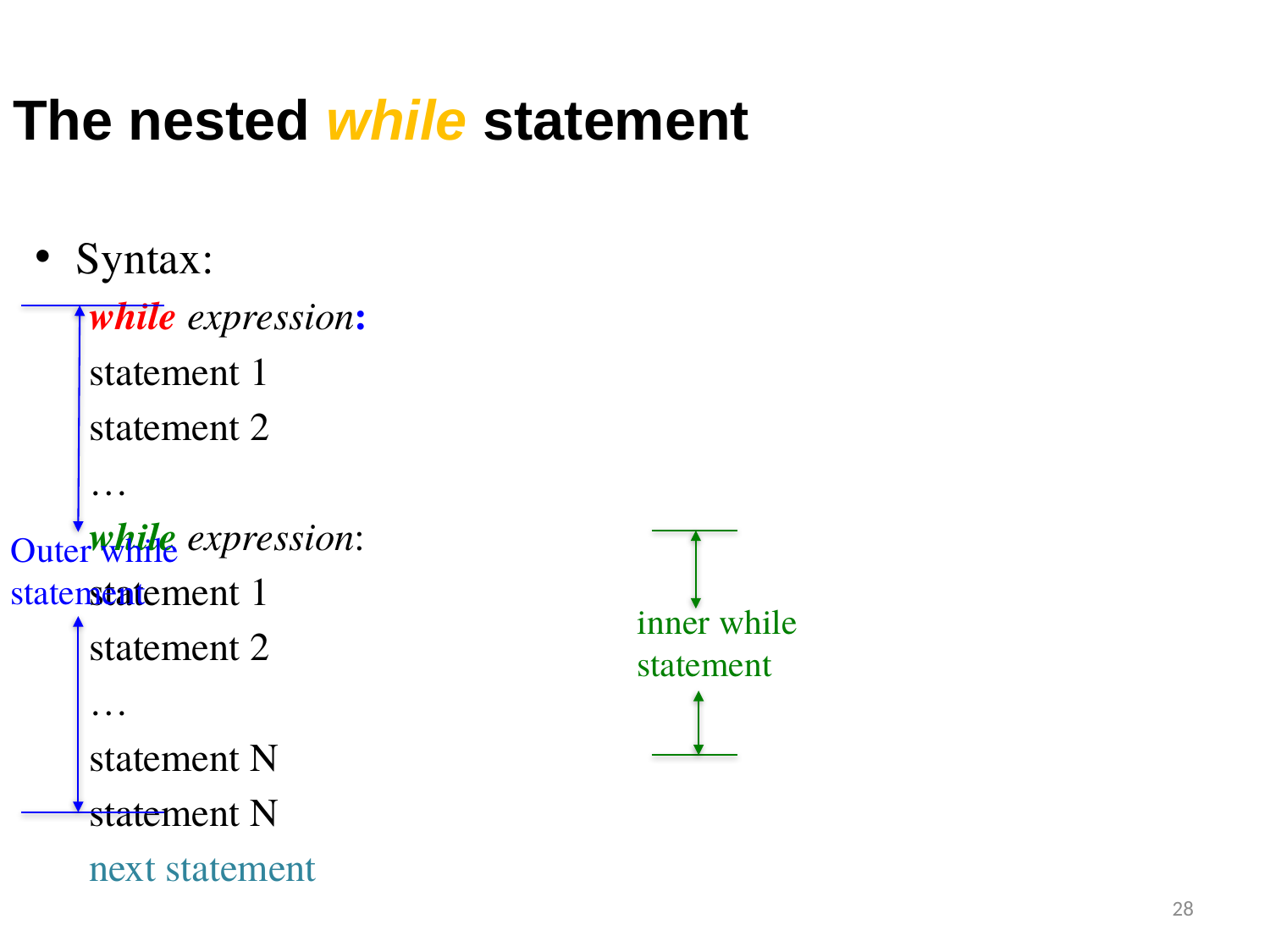

The nested while statement
Syntax:
	while expression:
		statement 1
		statement 2
		…
		while expression:
			statement 1
			statement 2
			…
			statement N
		statement N
	next statement
Outer while statement
inner while statement
28